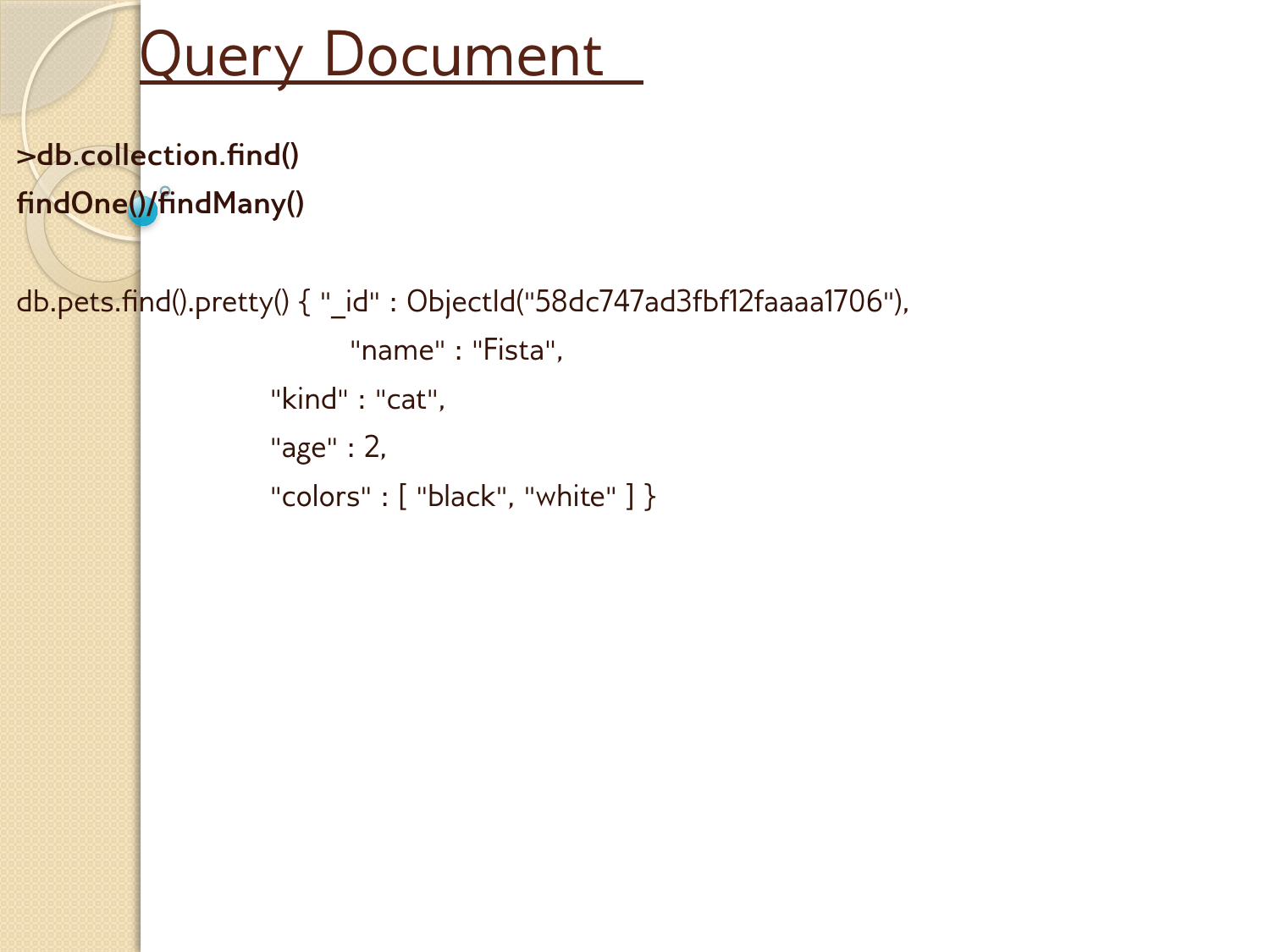

# Query Document
>db.collection.find()
findOne()/findMany()

db.pets.find().pretty() { "_id" : ObjectId("58dc747ad3fbf12faaaa1706"),
                                   "name" : "Fista",
		"kind" : "cat",
		"age" : 2,
		"colors" : [ "black", "white" ] }